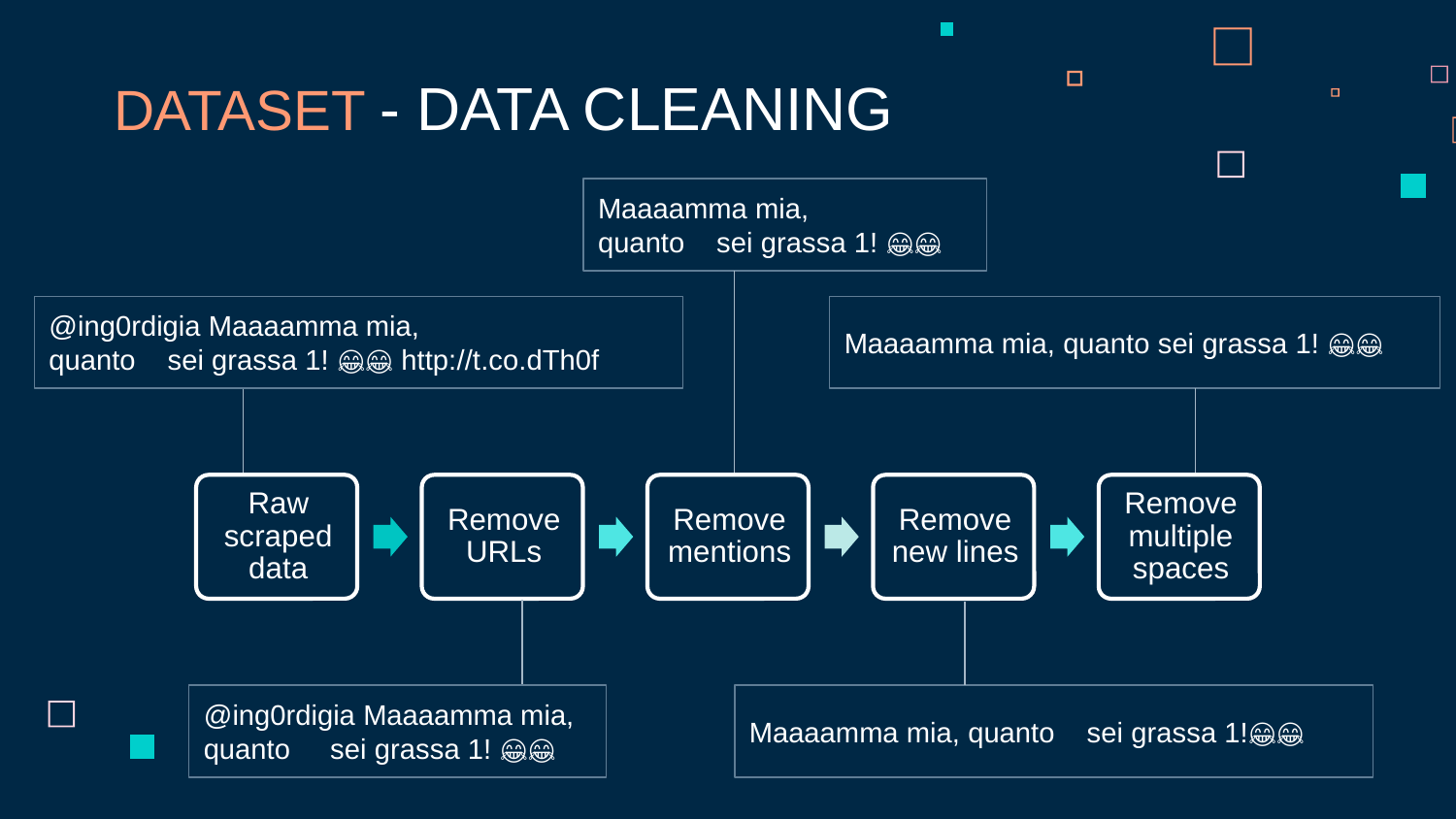

DATASET - DATA CLEANING
Maaaamma mia,
quanto    sei grassa 1! 😂😂
@ing0rdigia Maaaamma mia,
quanto    sei grassa 1! 😂😂 http://t.co.dTh0f
Maaaamma mia, quanto sei grassa 1! 😂😂
Raw scraped data

Remove URLs

Remove mentions

Remove new lines

Remove multiple spaces
@ing0rdigia Maaaamma mia,
quanto     sei grassa 1! 😂😂
Maaaamma mia, quanto    sei grassa 1!😂😂